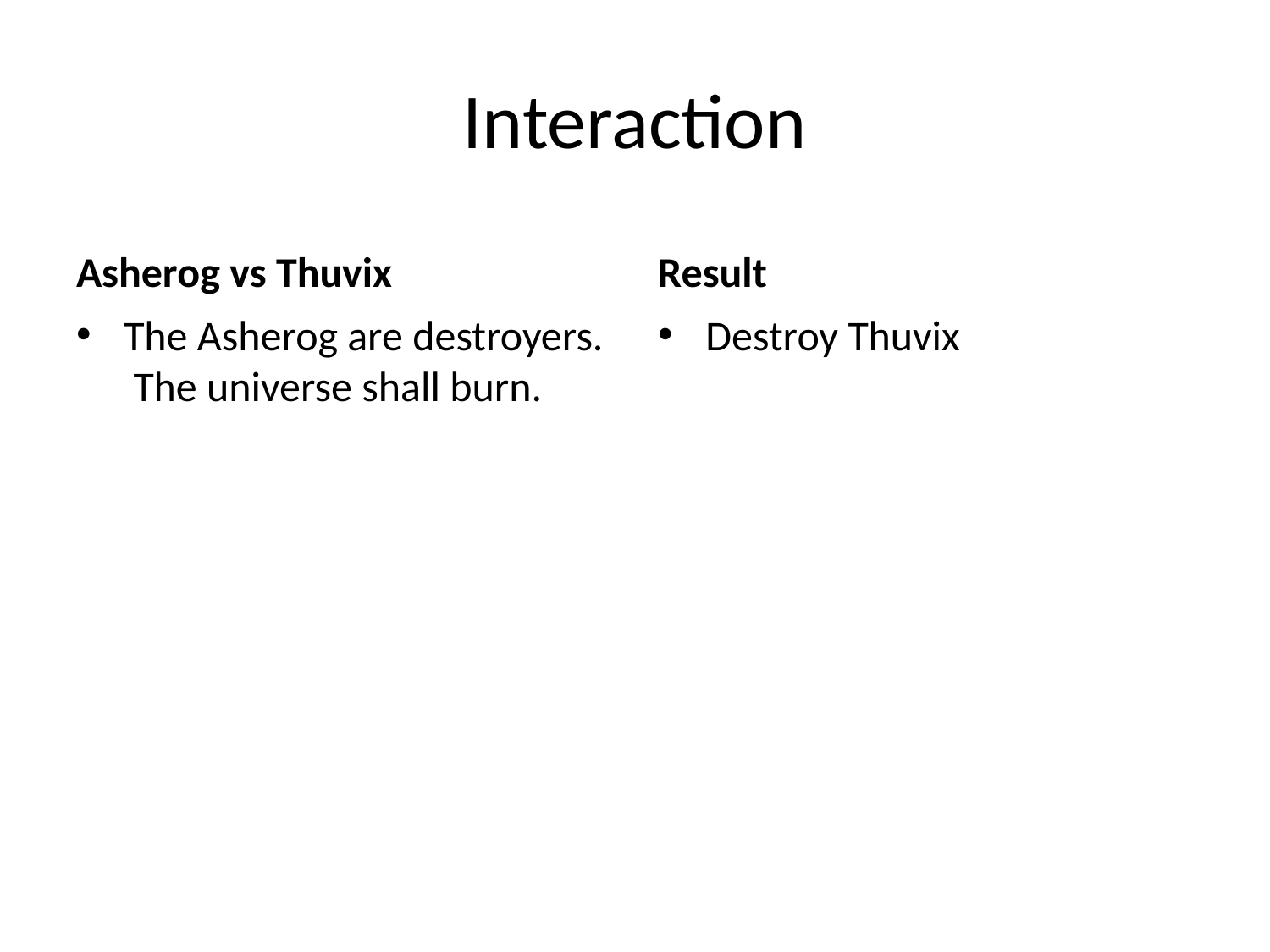

# Interaction
Asherog vs Thuvix
Result
The Asherog are destroyers.  The universe shall burn.
Destroy Thuvix